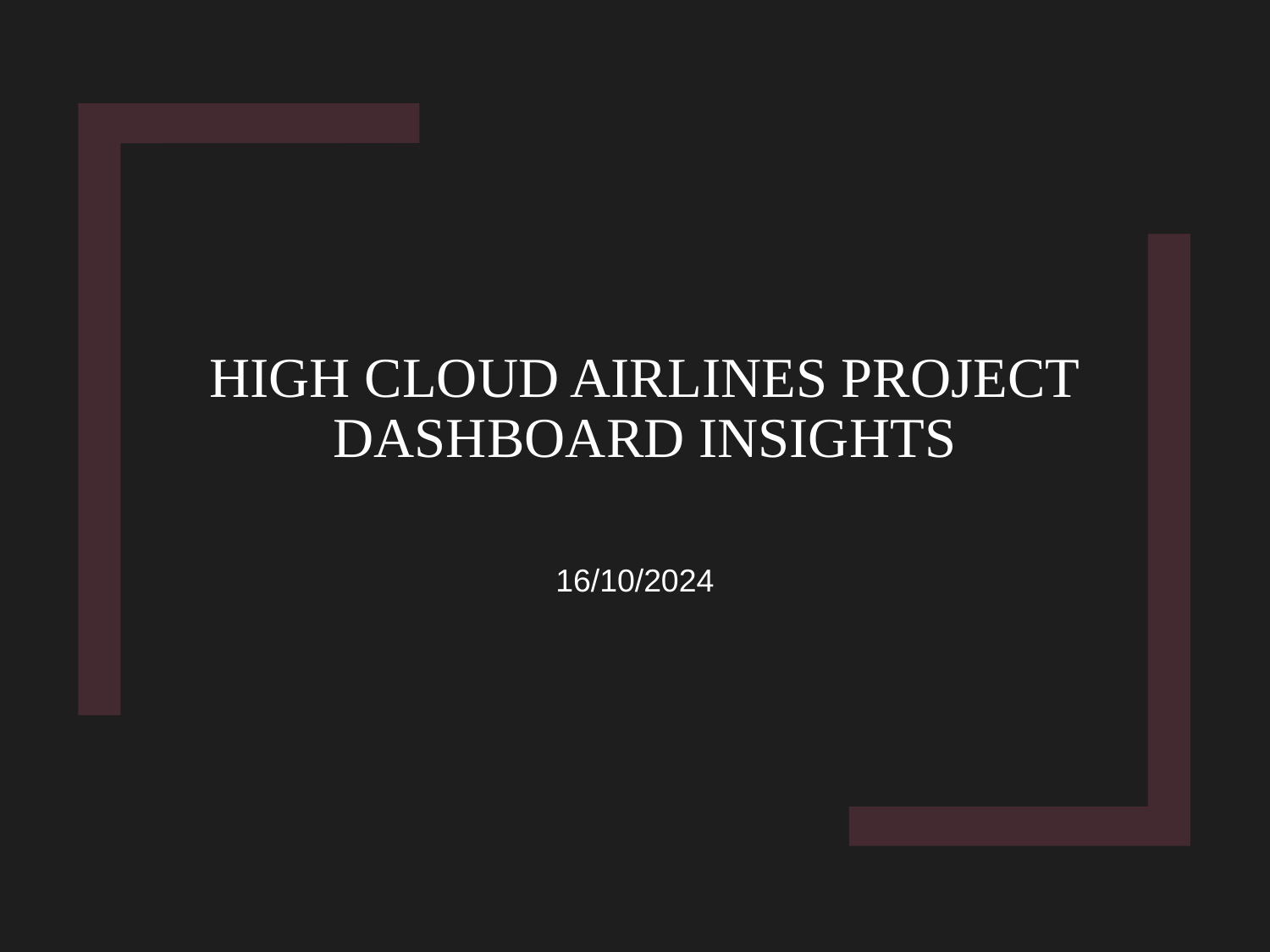

# High Cloud Airlines Project Dashboard Insights
16/10/2024